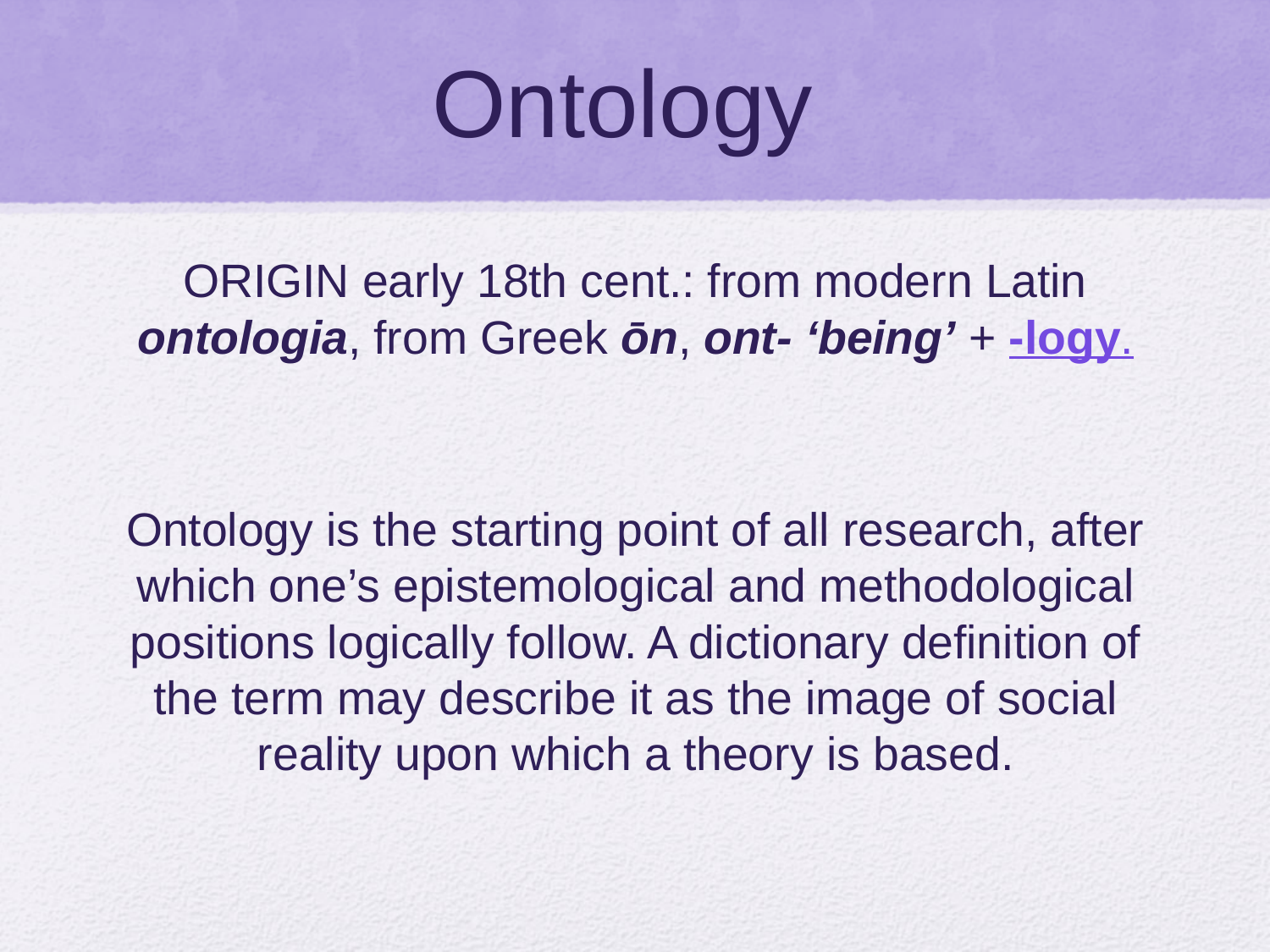

# Ontology
ORIGIN early 18th cent.: from modern Latin ontologia, from Greek ōn, ont- ‘being’ + -logy.

Ontology is the starting point of all research, after which one’s epistemological and methodological positions logically follow. A dictionary definition of the term may describe it as the image of social reality upon which a theory is based.